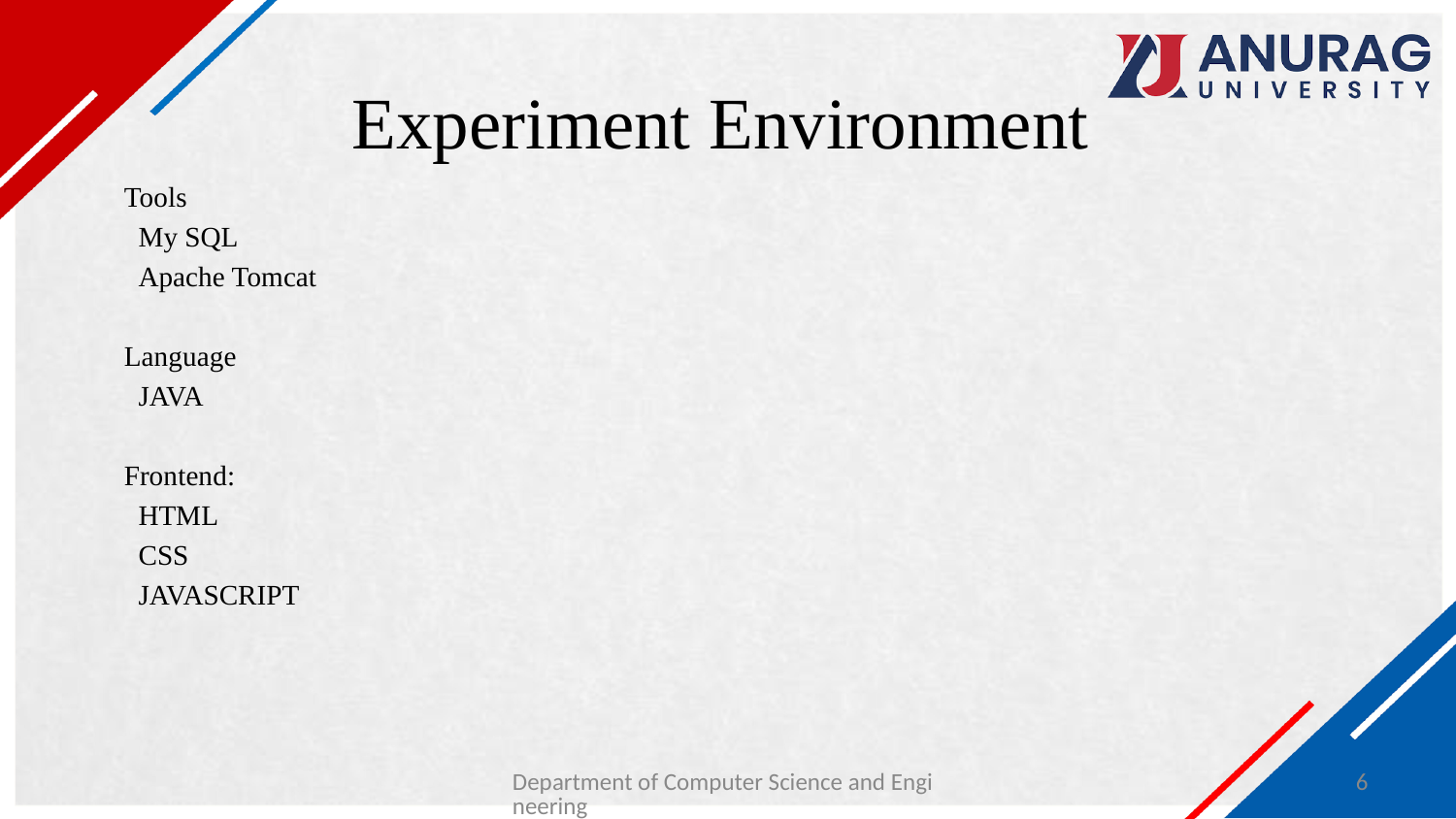

# Experiment Environment
Tools
  My SQL
  Apache Tomcat

Language
  JAVA

Frontend:
  HTML
  CSS
  JAVASCRIPT

Department of Computer Science and Engineering
6